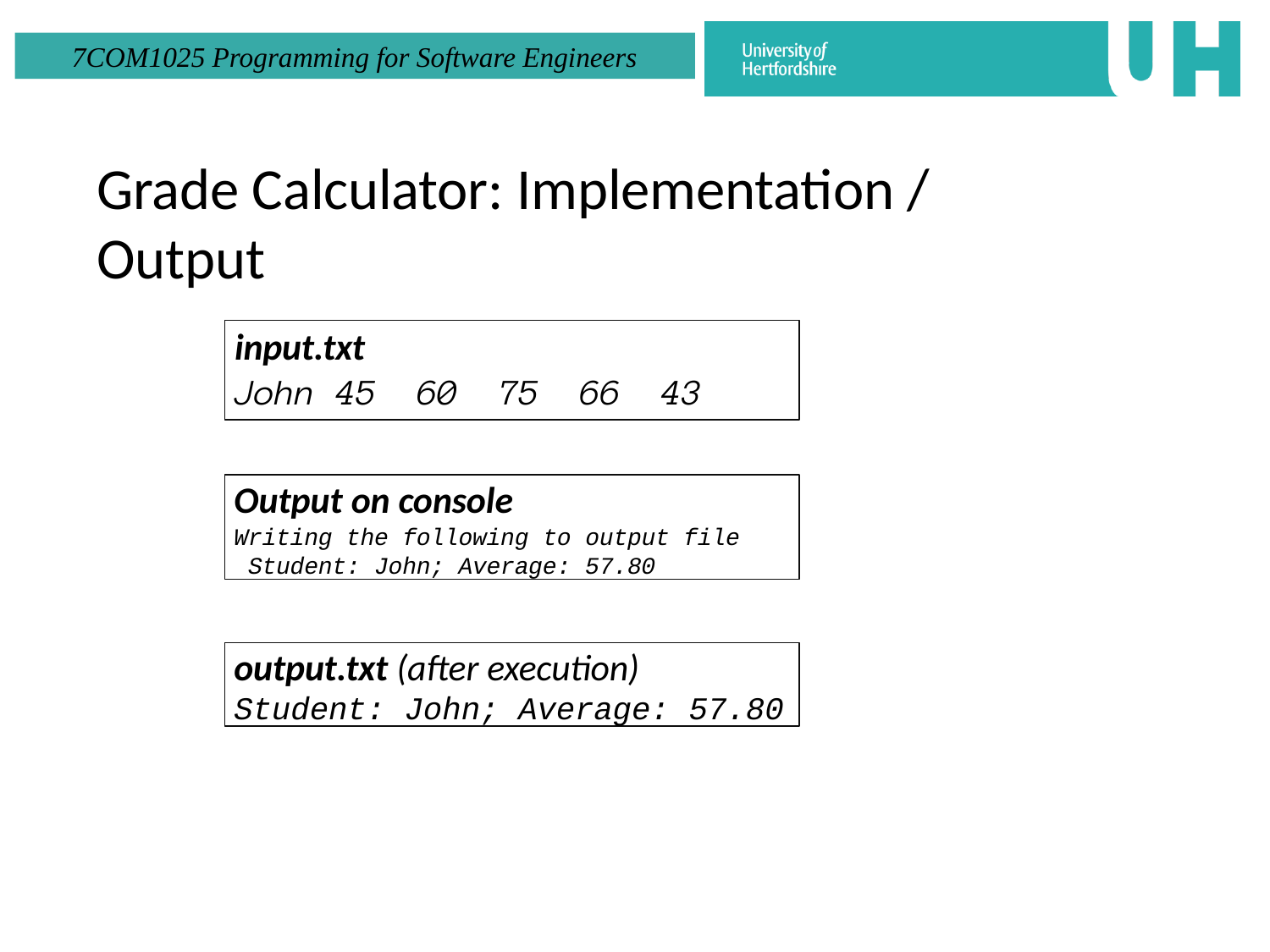

# Grade Calculator: Implementation / Output

input.txt
John 45
60	75	66	43
Output on console
Writing the following to output file  Student: John; Average: 57.80
output.txt (after execution)
Student: John; Average: 57.80